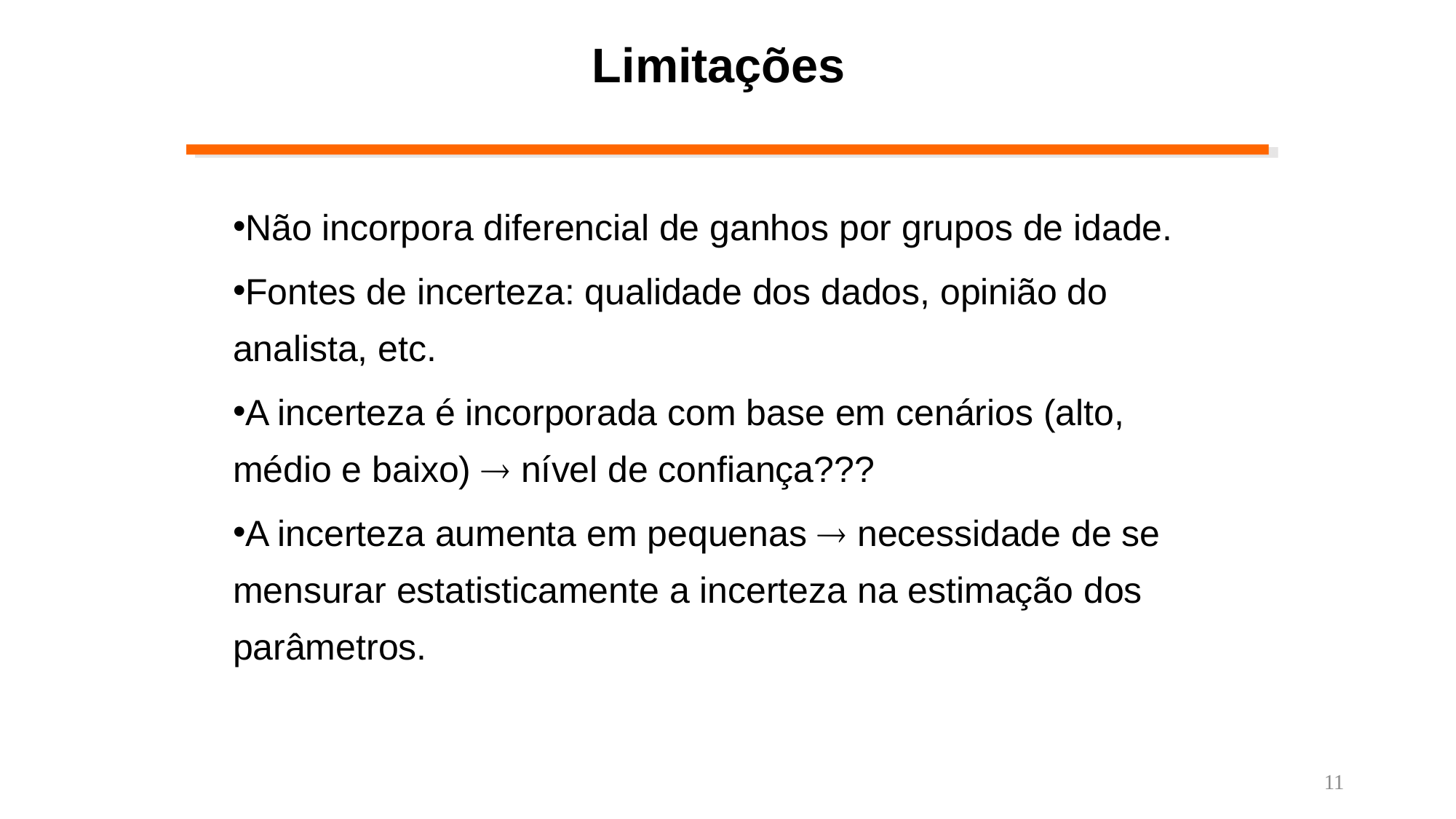

Limitações

Não incorpora diferencial de ganhos por grupos de idade.
Fontes de incerteza: qualidade dos dados, opinião do analista, etc.
A incerteza é incorporada com base em cenários (alto, médio e baixo) → nível de confiança???
A incerteza aumenta em pequenas → necessidade de se mensurar estatisticamente a incerteza na estimação dos parâmetros.
11